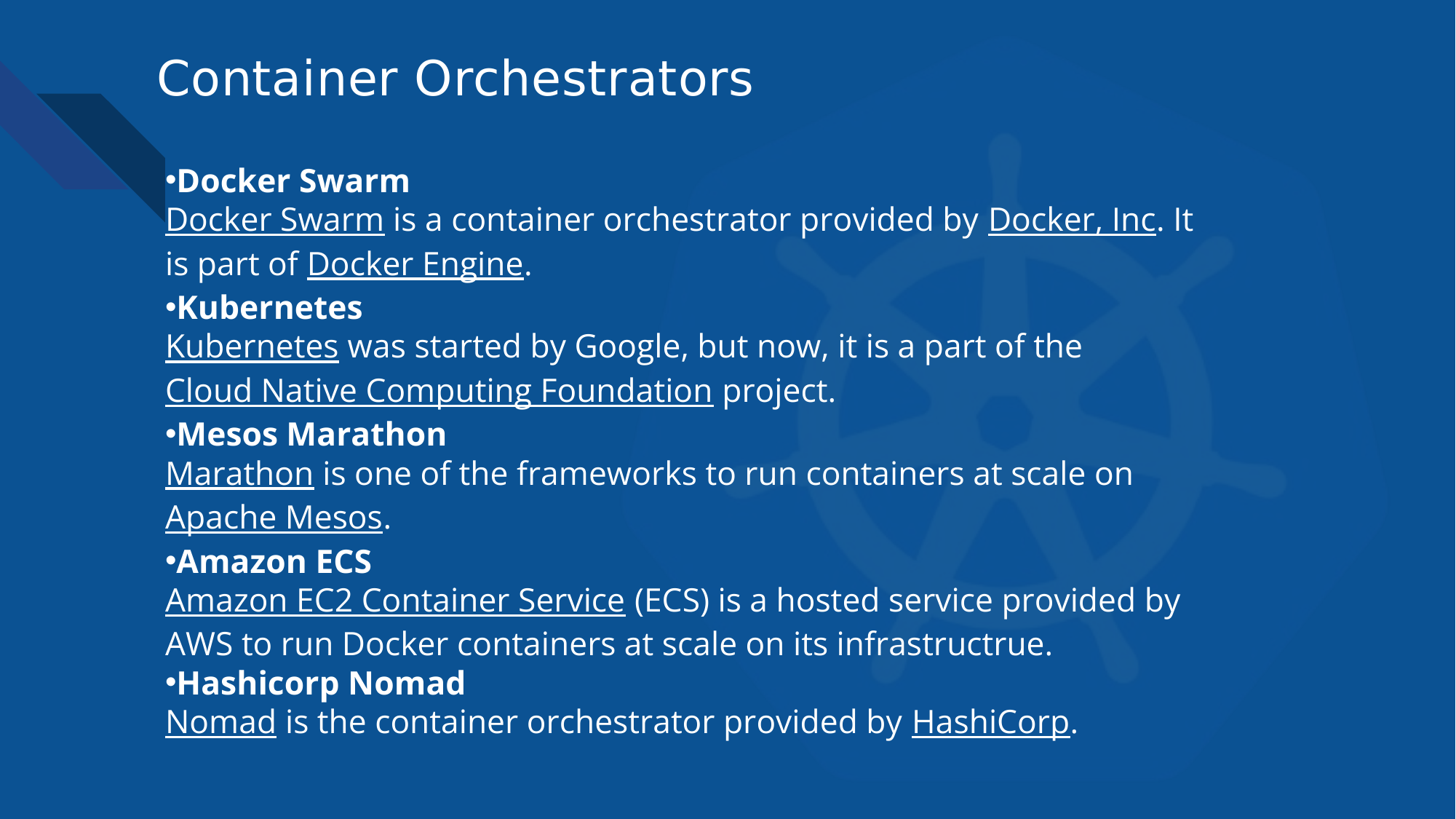

# Container Orchestrators
Docker Swarm
Docker Swarm is a container orchestrator provided by Docker, Inc. It is part of Docker Engine.
Kubernetes
Kubernetes was started by Google, but now, it is a part of the Cloud Native Computing Foundation project.
Mesos Marathon
Marathon is one of the frameworks to run containers at scale on Apache Mesos.
Amazon ECS
Amazon EC2 Container Service (ECS) is a hosted service provided by AWS to run Docker containers at scale on its infrastructrue.
Hashicorp Nomad
Nomad is the container orchestrator provided by HashiCorp.